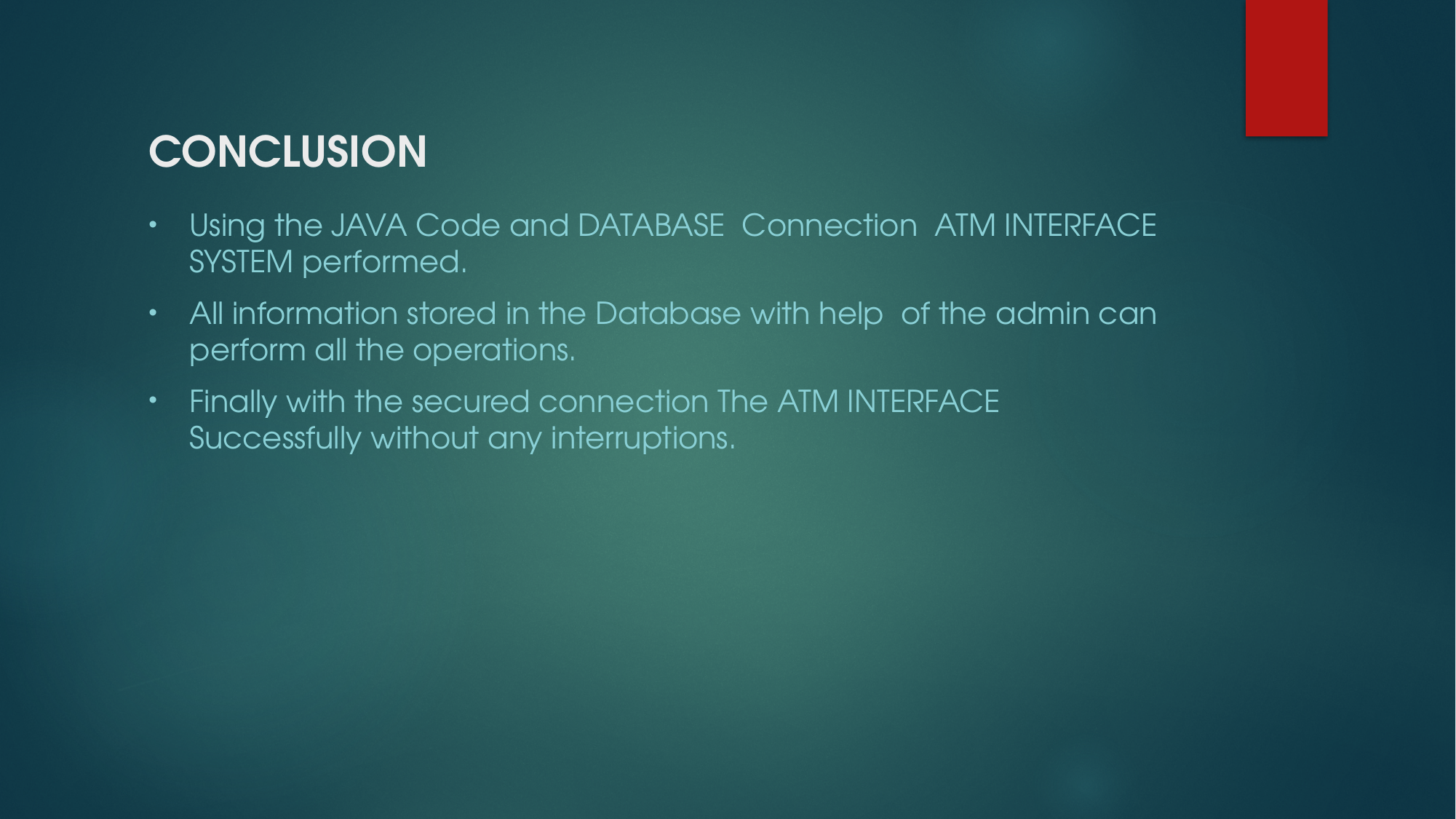

# CONCLUSION
Using the JAVA Code and DATABASE  Connection  ATM INTERFACE SYSTEM performed.
All information stored in the Database with help  of the admin can perform all the operations.
Finally with the secured connection The ATM INTERFACE Successfully without any interruptions.